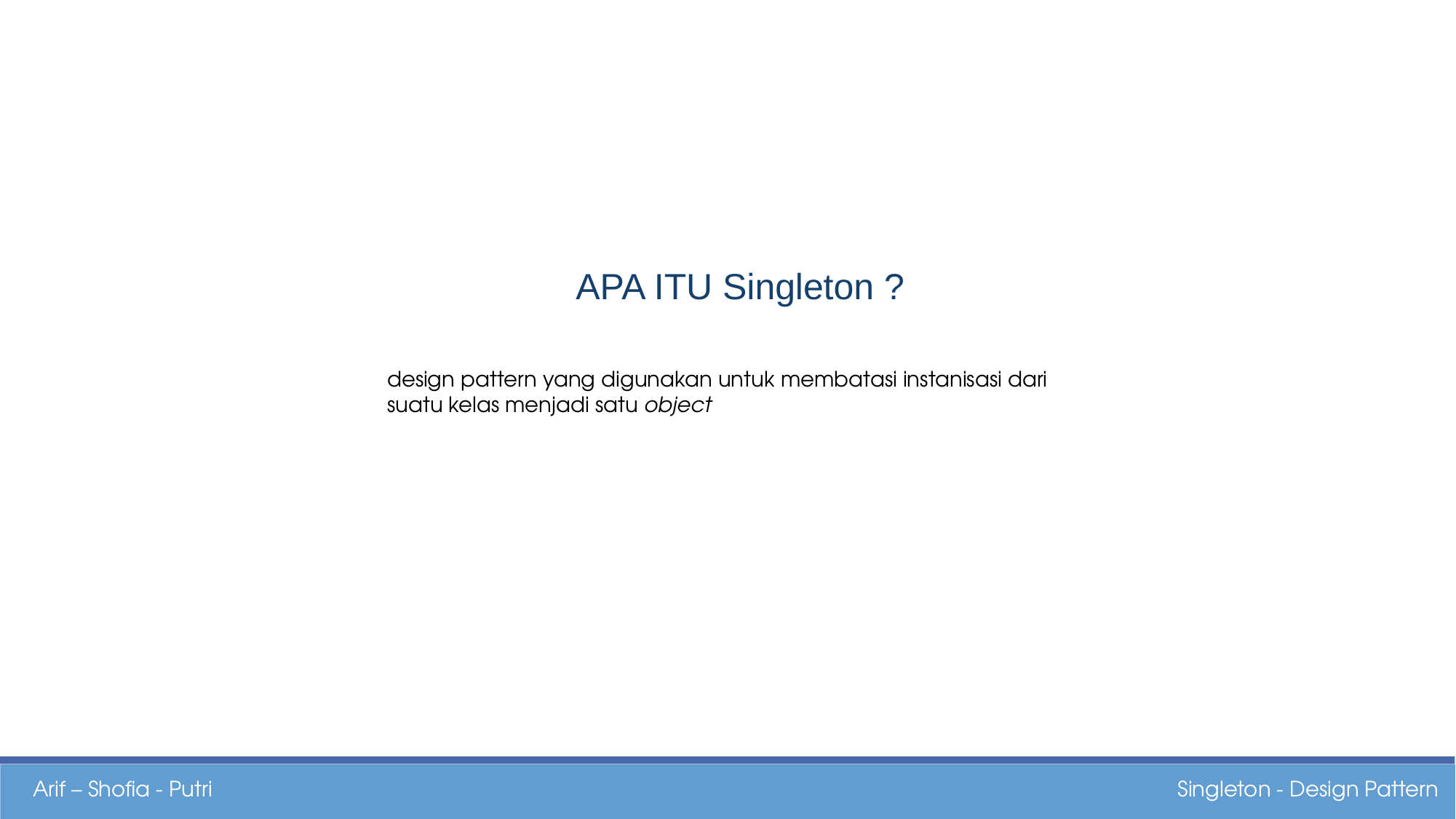

APA ITU Singleton ?
design pattern yang digunakan untuk membatasi instanisasi dari suatu kelas menjadi satu object
Arif – Shofia - Putri
Singleton - Design Pattern